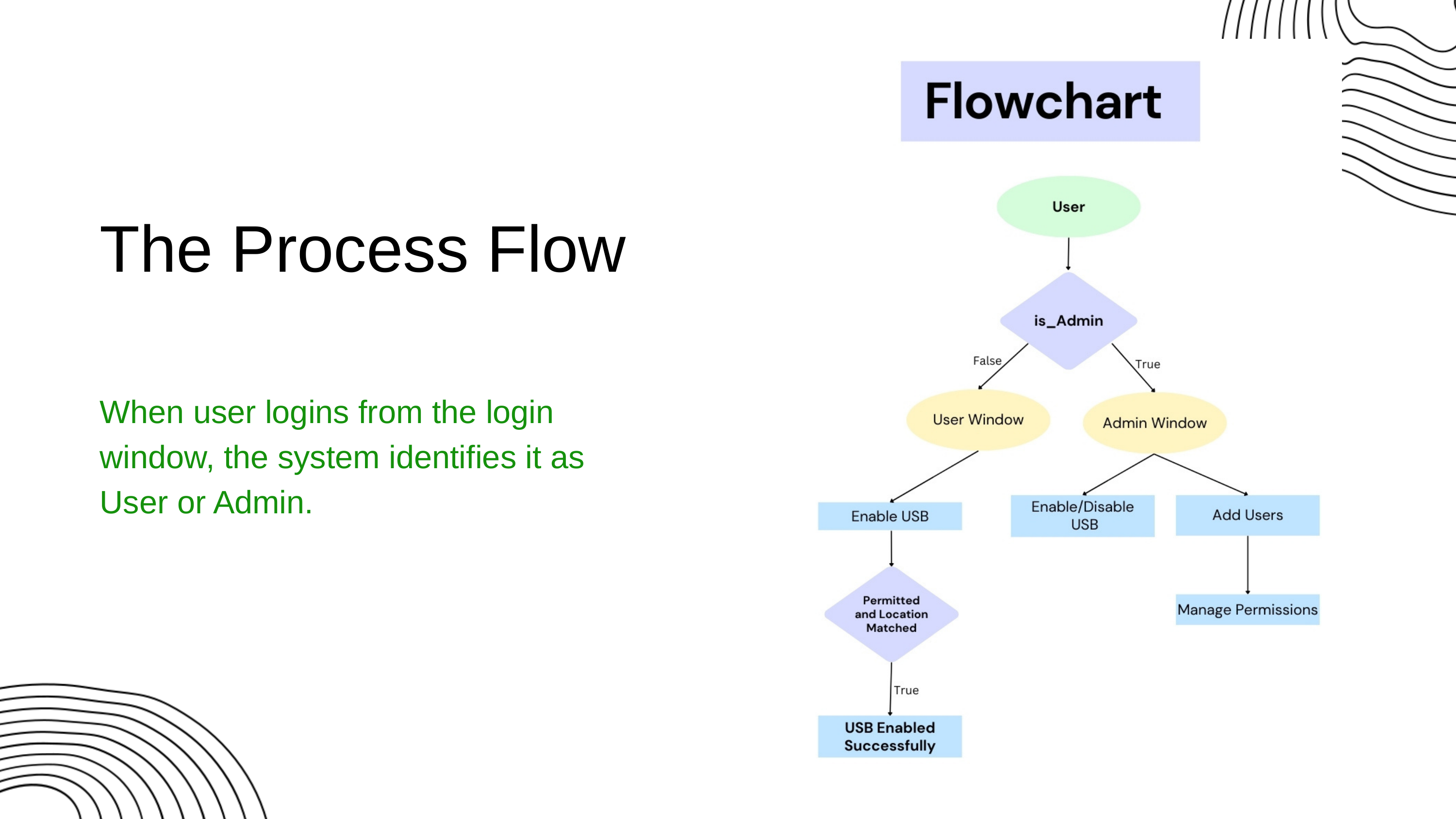

The Process Flow
When user logins from the login window, the system identifies it as User or Admin.